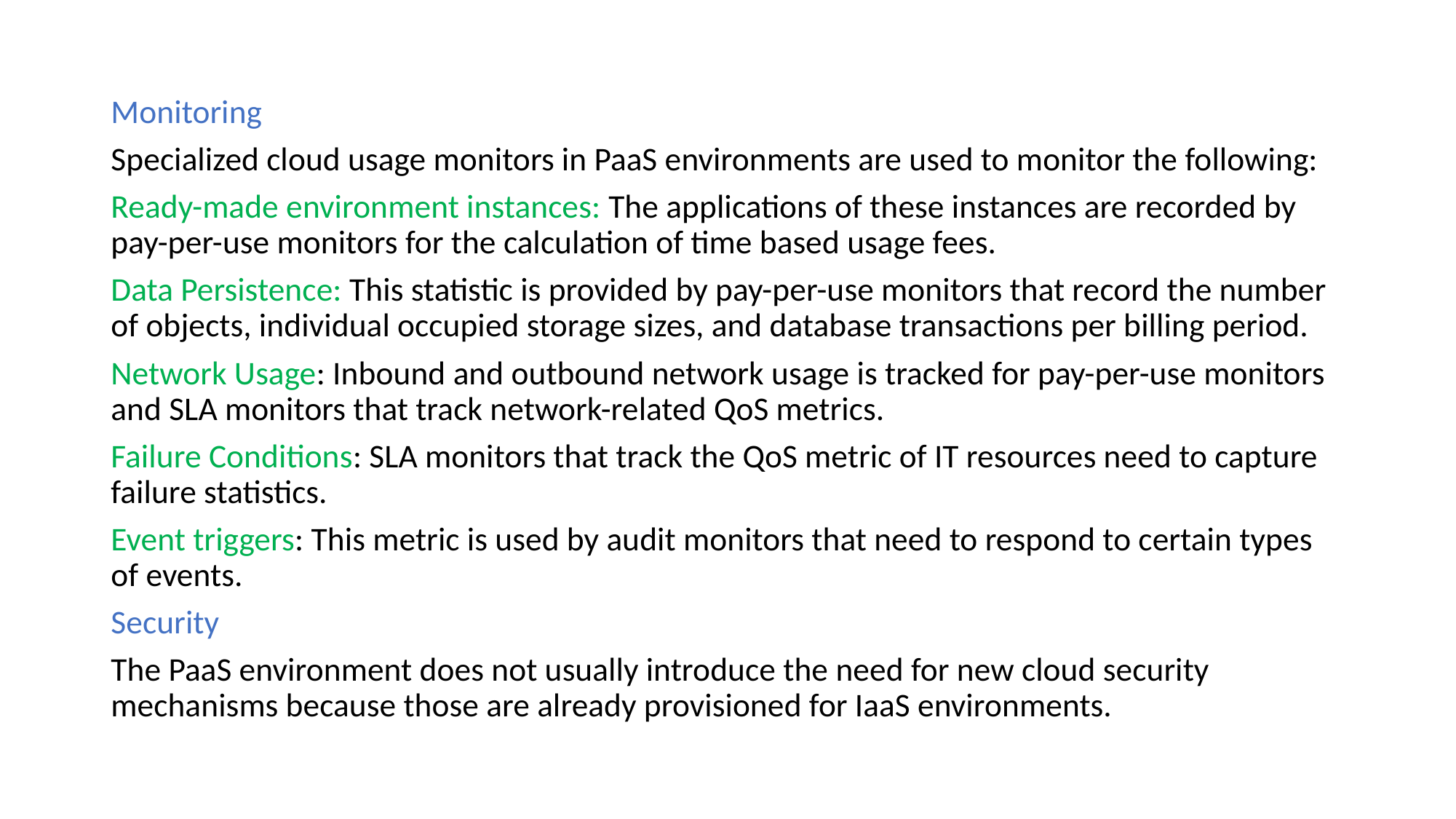

Monitoring
Specialized cloud usage monitors in PaaS environments are used to monitor the following:
Ready-made environment instances: The applications of these instances are recorded by pay-per-use monitors for the calculation of time based usage fees.
Data Persistence: This statistic is provided by pay-per-use monitors that record the number of objects, individual occupied storage sizes, and database transactions per billing period.
Network Usage: Inbound and outbound network usage is tracked for pay-per-use monitors and SLA monitors that track network-related QoS metrics.
Failure Conditions: SLA monitors that track the QoS metric of IT resources need to capture failure statistics.
Event triggers: This metric is used by audit monitors that need to respond to certain types of events.
Security
The PaaS environment does not usually introduce the need for new cloud security mechanisms because those are already provisioned for IaaS environments.